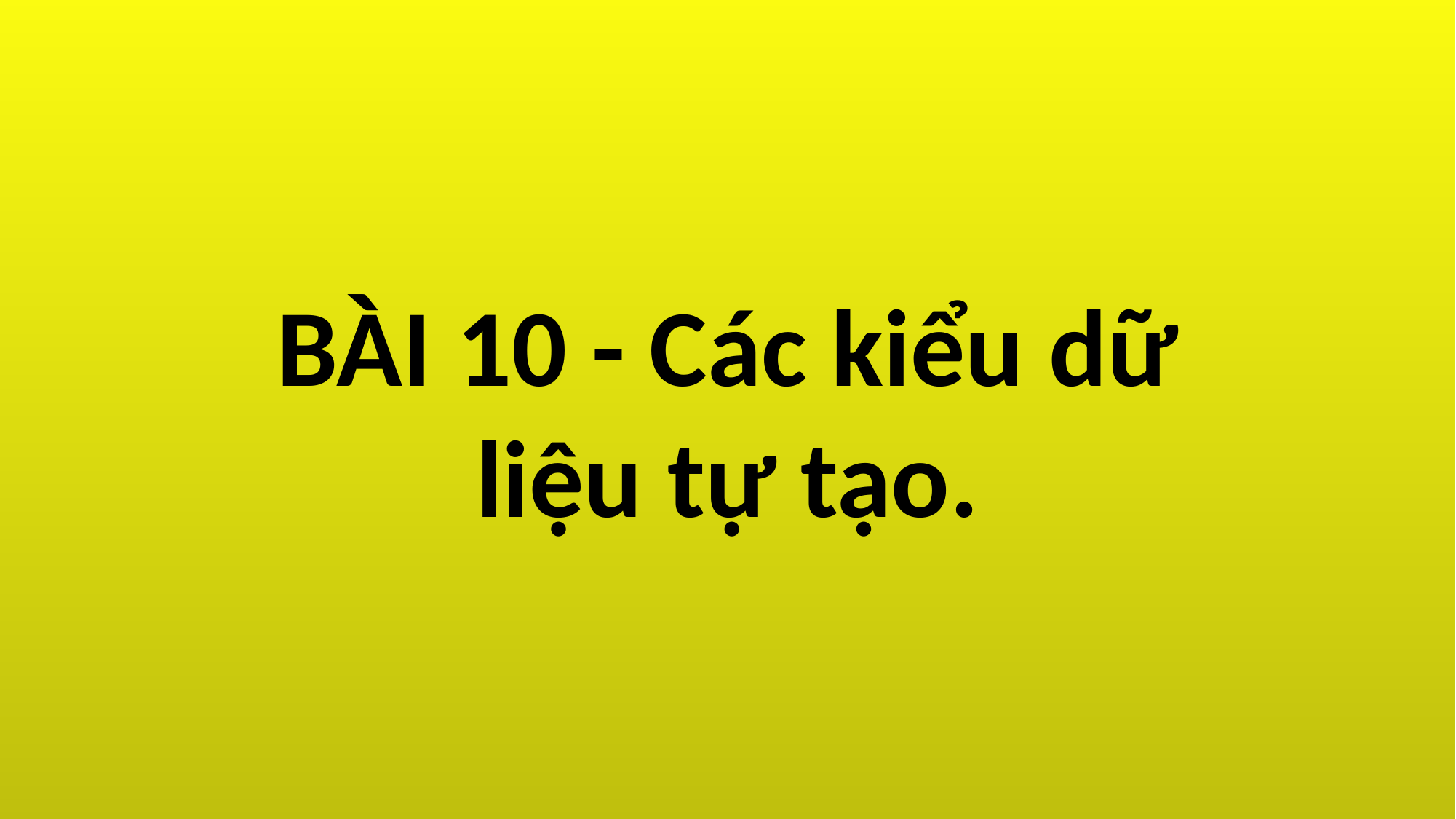

BÀI 10 - Các kiểu dữ liệu tự tạo.